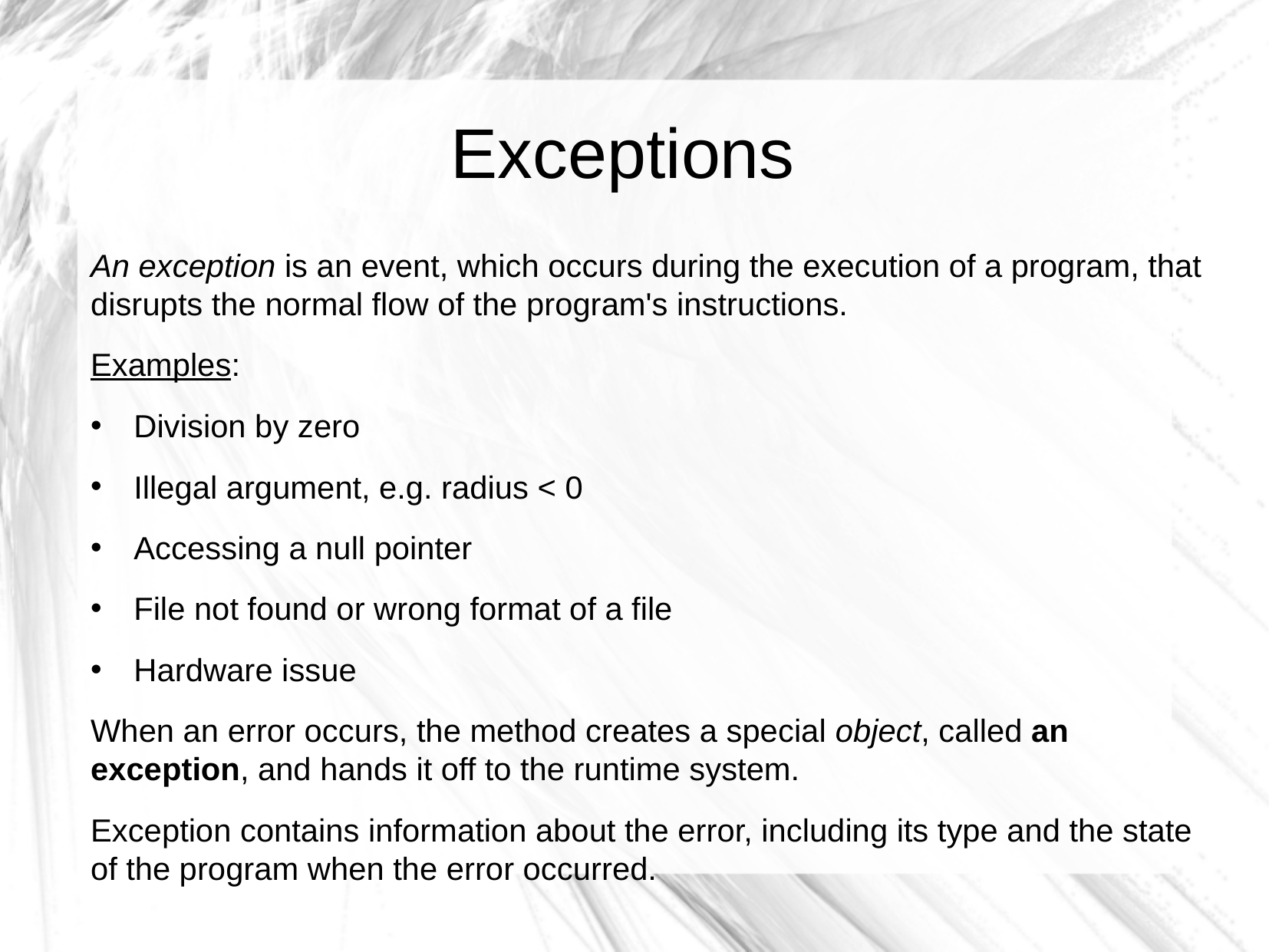

Exceptions
An exception is an event, which occurs during the execution of a program, that disrupts the normal flow of the program's instructions.
Examples:
Division by zero
Illegal argument, e.g. radius < 0
Accessing a null pointer
File not found or wrong format of a file
Hardware issue
When an error occurs, the method creates a special object, called an exception, and hands it off to the runtime system.
Exception contains information about the error, including its type and the state of the program when the error occurred.